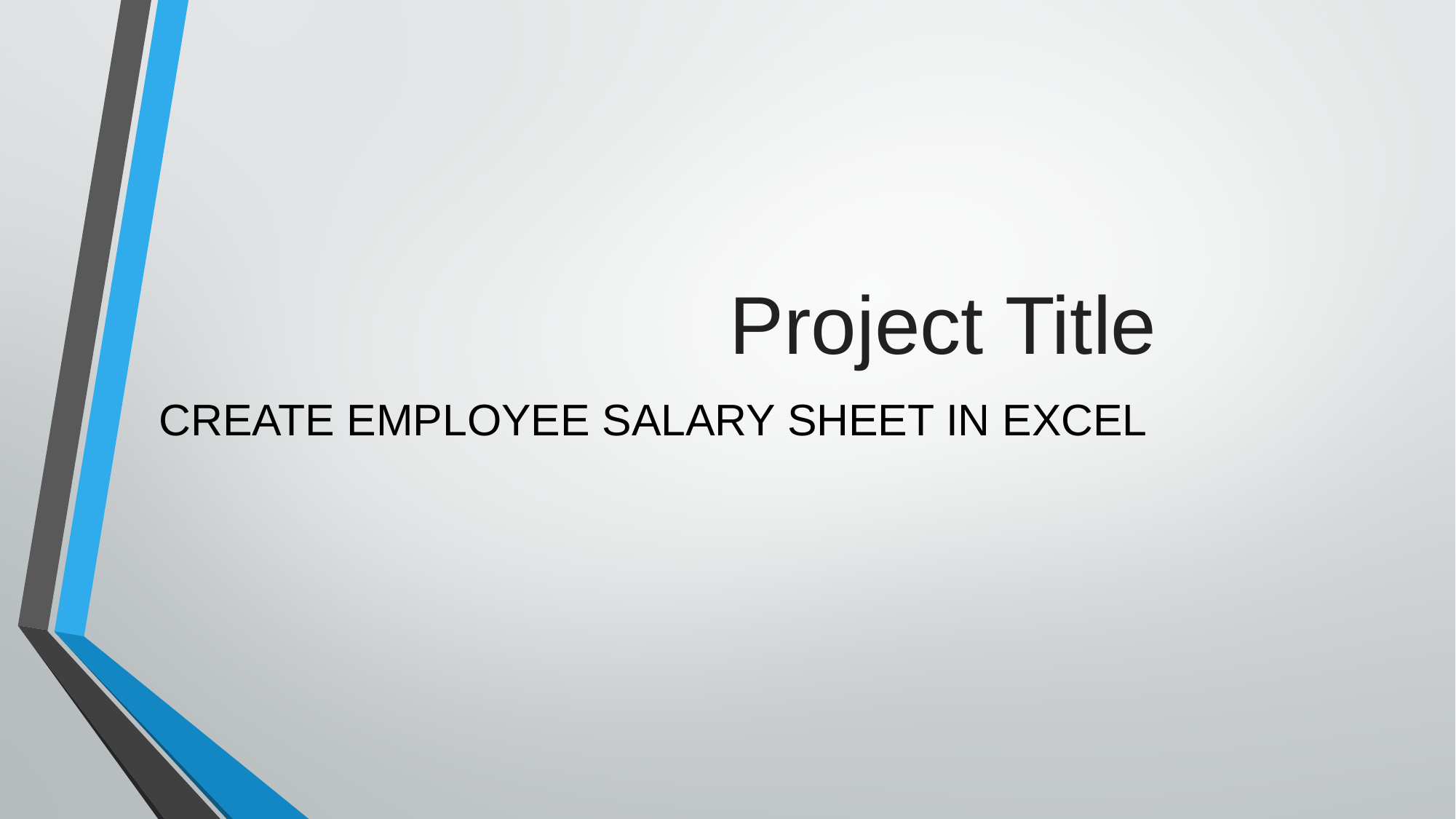

# Project Title
CREATE EMPLOYEE SALARY SHEET IN EXCEL